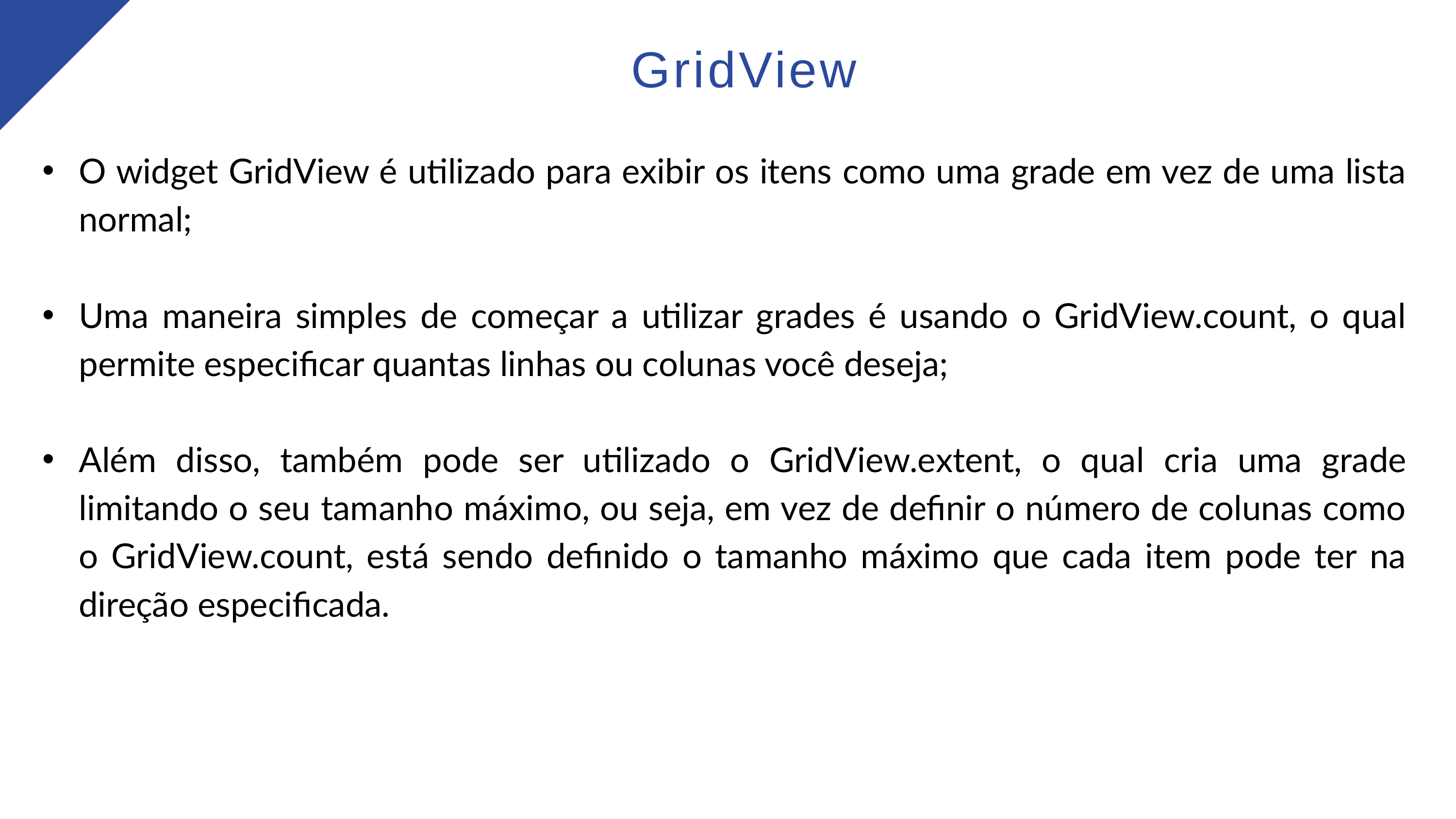

GridView
O widget GridView é utilizado para exibir os itens como uma grade em vez de uma lista normal;

Uma maneira simples de começar a utilizar grades é usando o GridView.count, o qual permite especificar quantas linhas ou colunas você deseja;

Além disso, também pode ser utilizado o GridView.extent, o qual cria uma grade limitando o seu tamanho máximo, ou seja, em vez de definir o número de colunas como o GridView.count, está sendo definido o tamanho máximo que cada item pode ter na direção especificada.